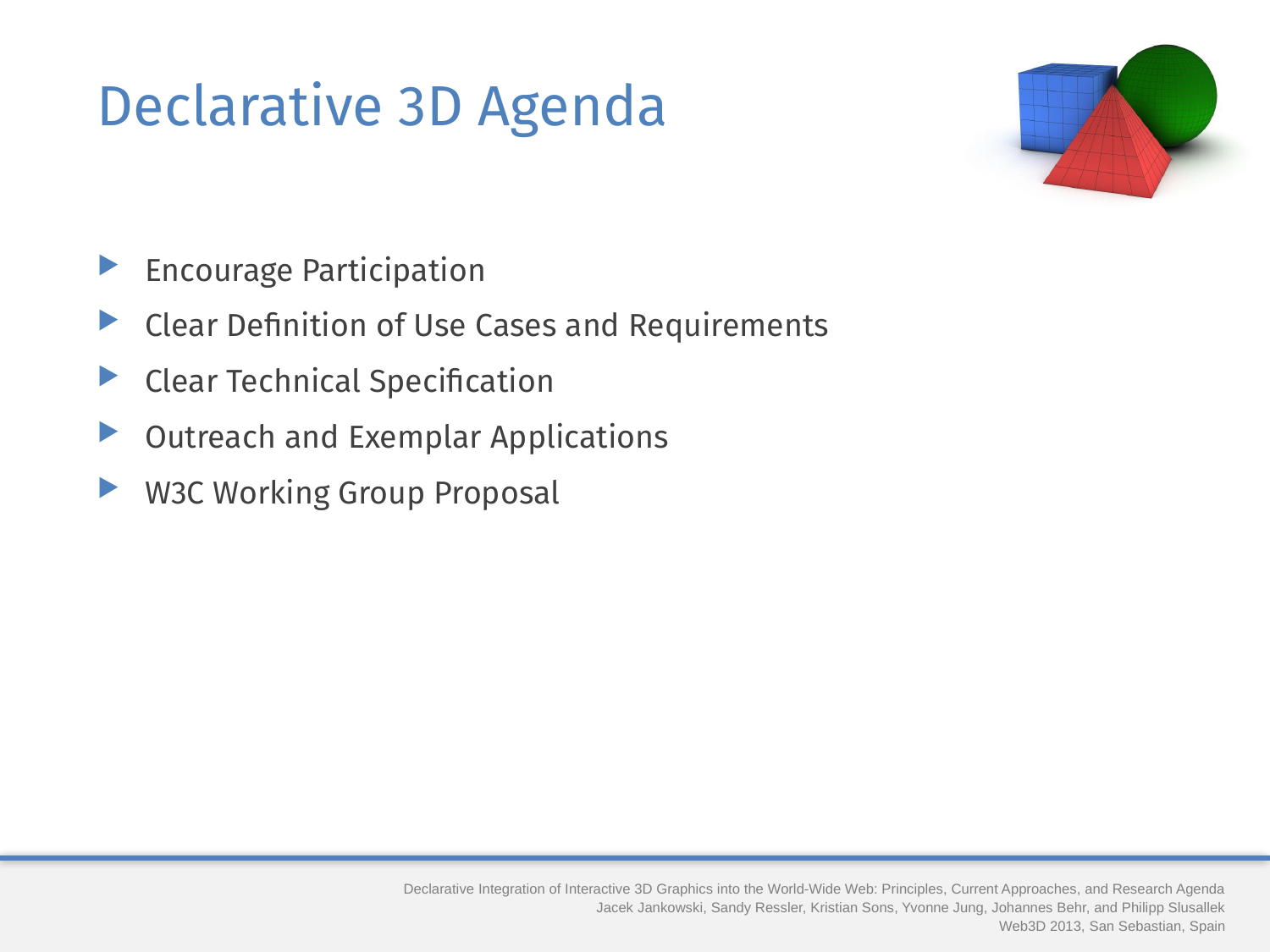

# Declarative 3D Agenda
Encourage Participation
Clear Definition of Use Cases and Requirements
Clear Technical Specification
Outreach and Exemplar Applications
W3C Working Group Proposal